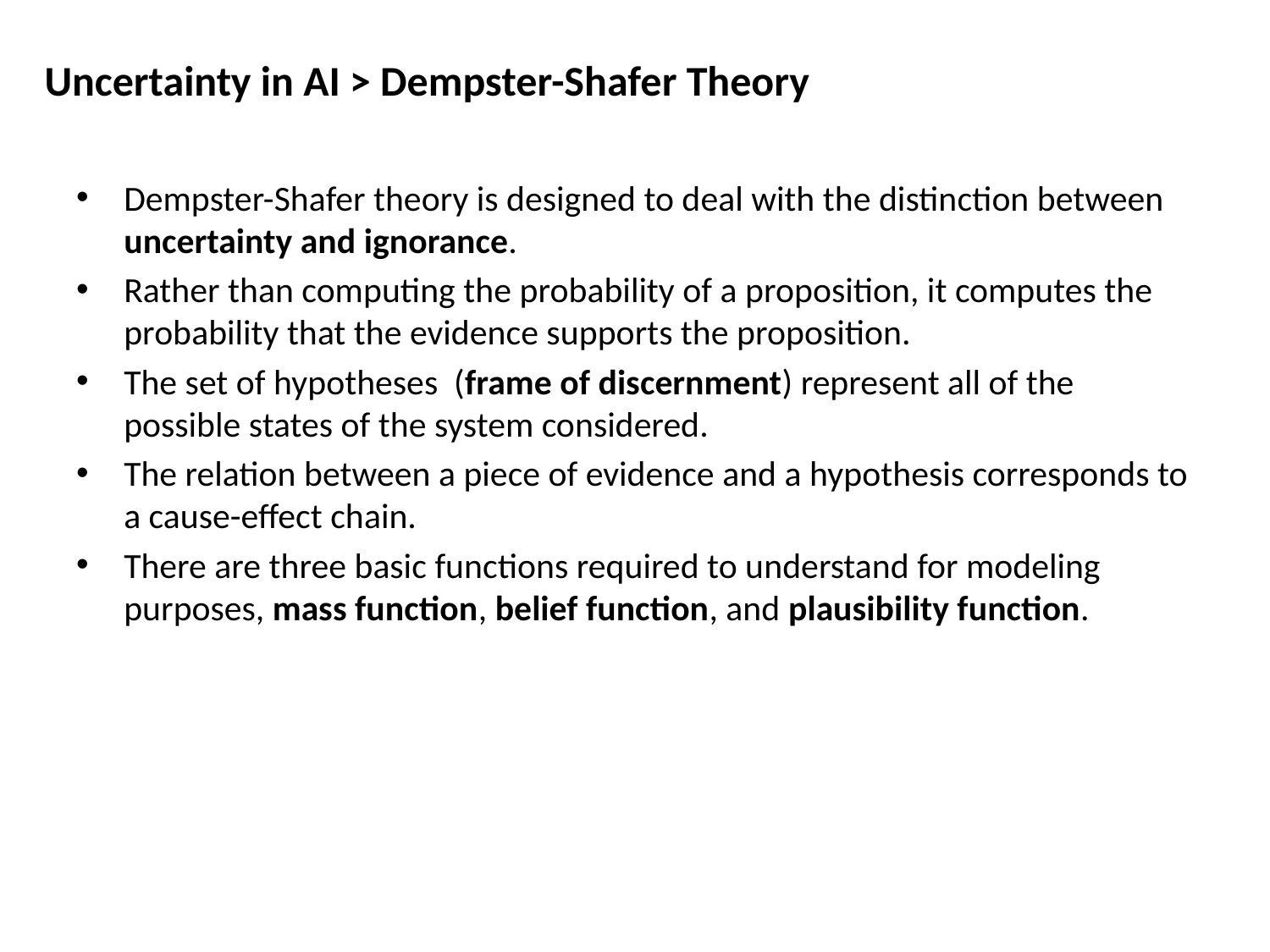

Uncertainty in AI > Dempster-Shafer Theory
Dempster-Shafer theory is designed to deal with the distinction between uncertainty and ignorance.
Rather than computing the probability of a proposition, it computes the probability that the evidence supports the proposition.
The set of hypotheses  (frame of discernment) represent all of the possible states of the system considered.
The relation between a piece of evidence and a hypothesis corresponds to a cause-effect chain.
There are three basic functions required to understand for modeling purposes, mass function, belief function, and plausibility function.